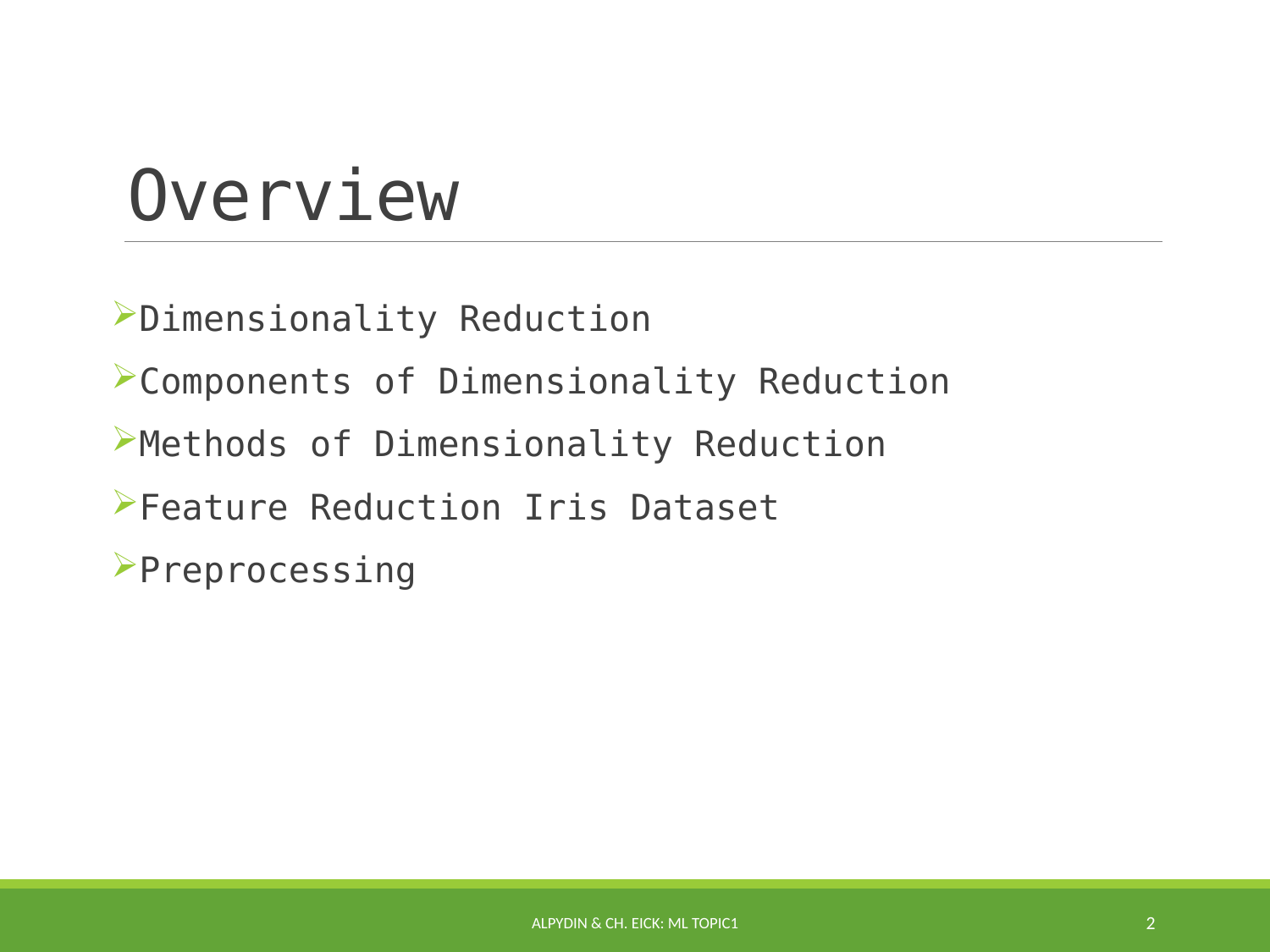

# Overview
Dimensionality Reduction
Components of Dimensionality Reduction
Methods of Dimensionality Reduction
Feature Reduction Iris Dataset
Preprocessing

Alpydin & Ch. Eick: ML Topic1
2